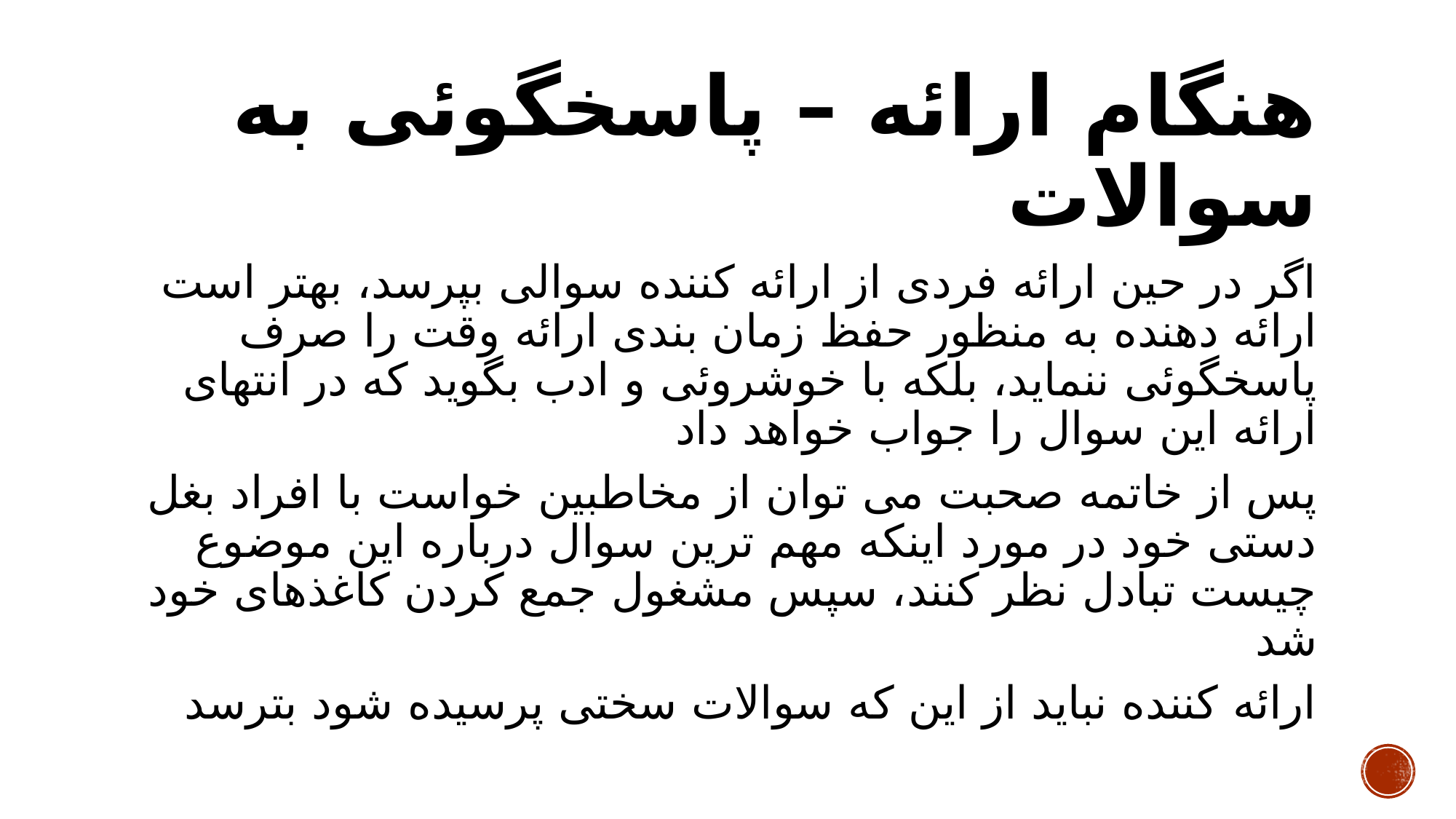

# هنگام ارائه – پاسخگوئی به سوالات
اگر در حین ارائه فردی از ارائه کننده سوالی بپرسد، بهتر است ارائه دهنده به منظور حفظ زمان بندی ارائه وقت را صرف پاسخگوئی ننماید، بلکه با خوشروئی و ادب بگوید که در انتهای ارائه این سوال را جواب خواهد داد
پس از خاتمه صحبت می توان از مخاطبین خواست با افراد بغل دستی خود در مورد اینکه مهم ترین سوال درباره این موضوع چیست تبادل نظر کنند، سپس مشغول جمع کردن کاغذهای خود شد
ارائه کننده نباید از این که سوالات سختی پرسیده شود بترسد